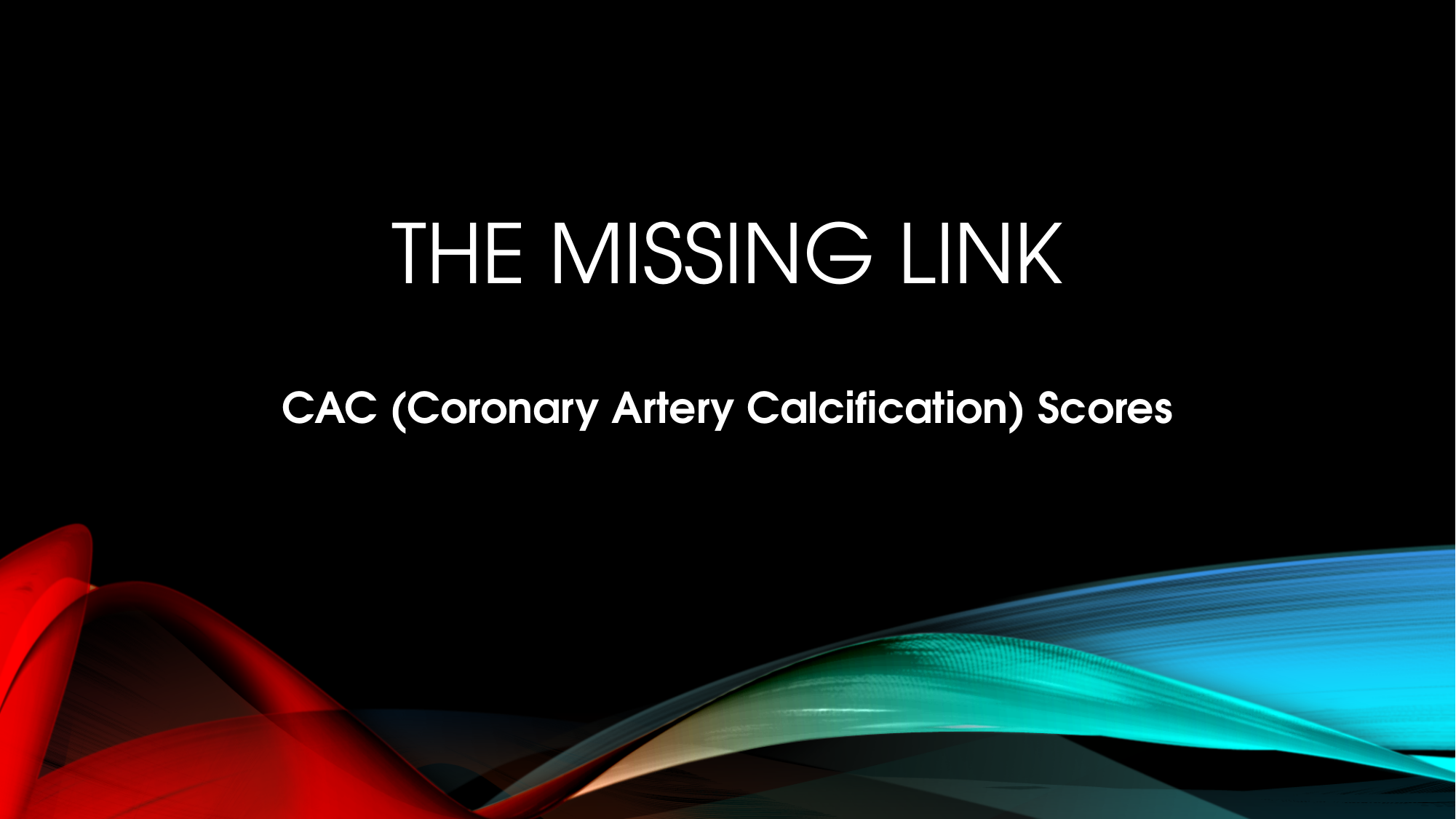

# THE MISSING LINK
CAC (Coronary Artery Calcification) Scores